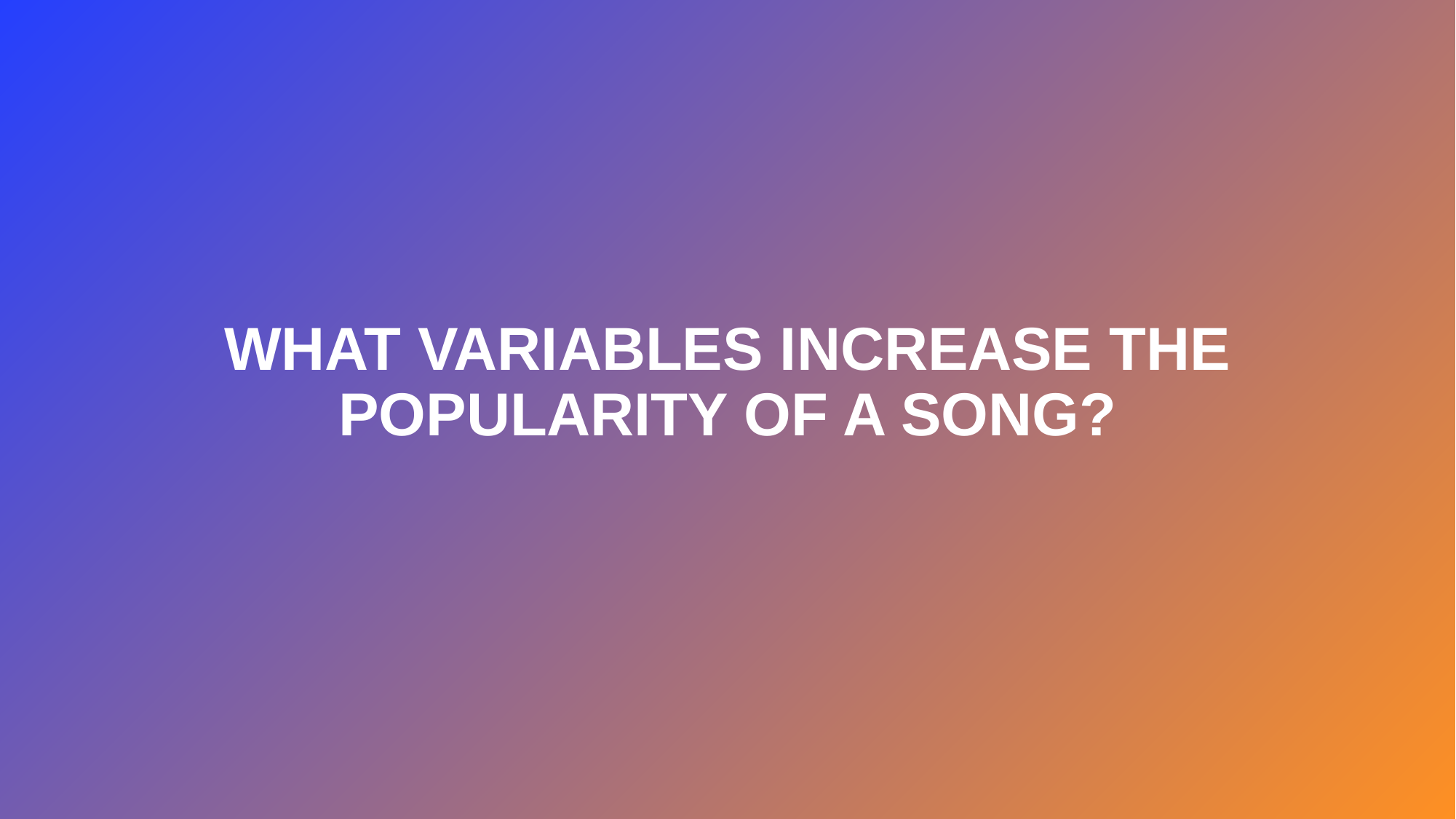

# What variables increase the popularity of a song?